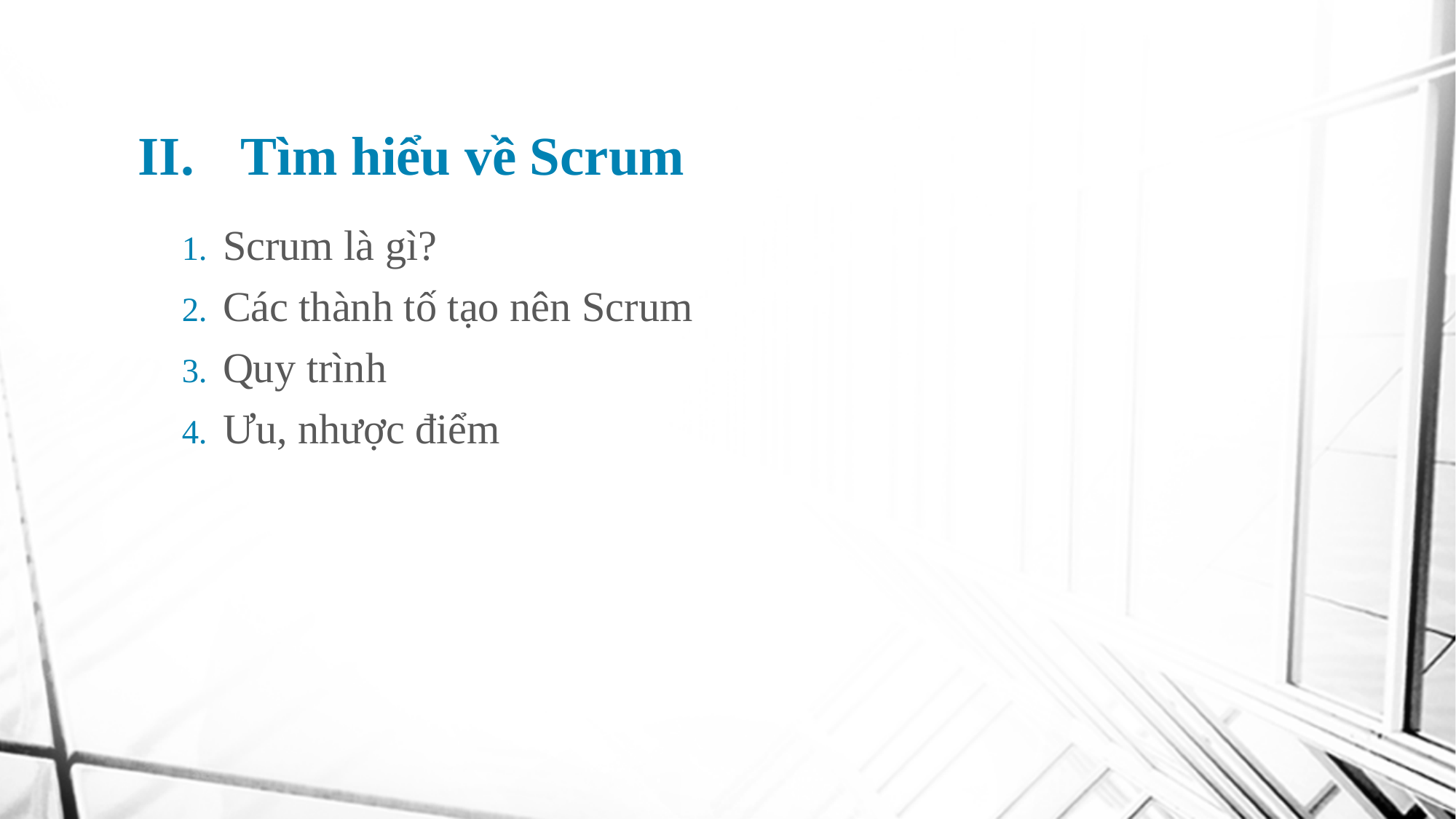

# Tìm hiểu về Scrum
Scrum là gì?
Các thành tố tạo nên Scrum
Quy trình
Ưu, nhược điểm